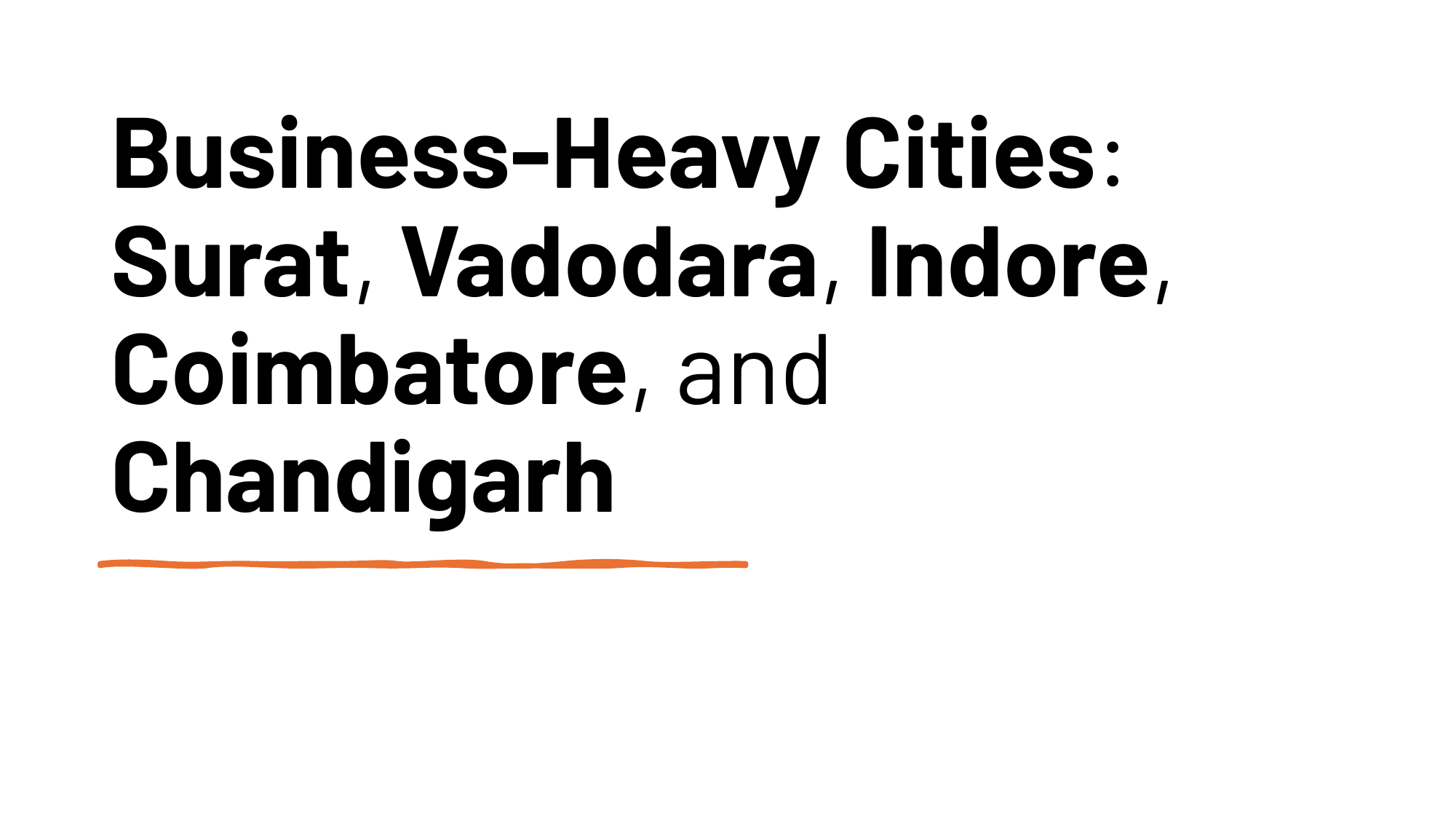

# Business-Heavy Cities: Surat, Vadodara, Indore, Coimbatore, and Chandigarh